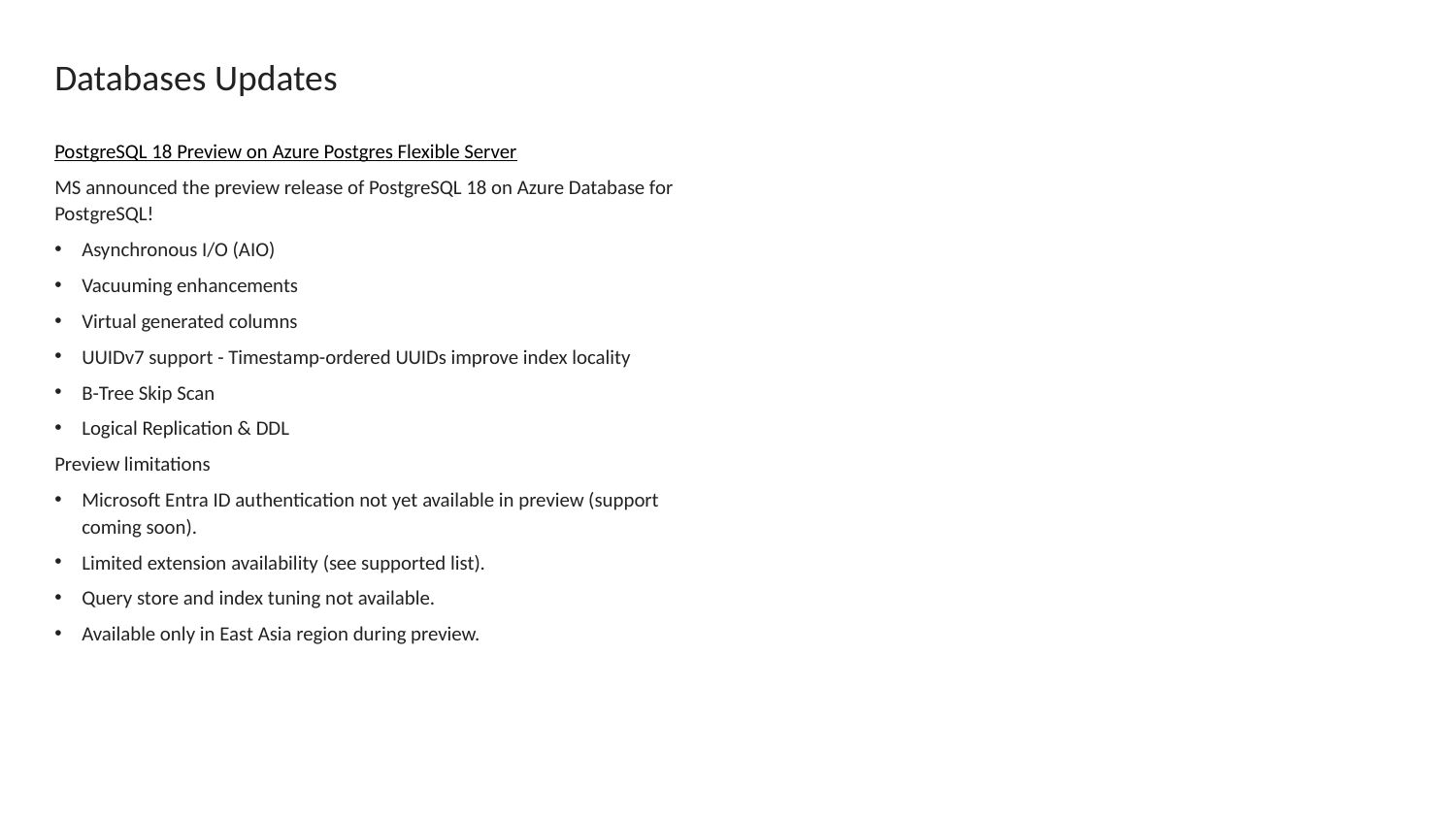

# Databases Updates
PostgreSQL 18 Preview on Azure Postgres Flexible Server
MS announced the preview release of PostgreSQL 18 on Azure Database for PostgreSQL!
Asynchronous I/O (AIO)
Vacuuming enhancements
Virtual generated columns
UUIDv7 support - Timestamp-ordered UUIDs improve index locality
B-Tree Skip Scan
Logical Replication & DDL
Preview limitations
Microsoft Entra ID authentication not yet available in preview (support coming soon).
Limited extension availability (see supported list).
Query store and index tuning not available.
Available only in East Asia region during preview.